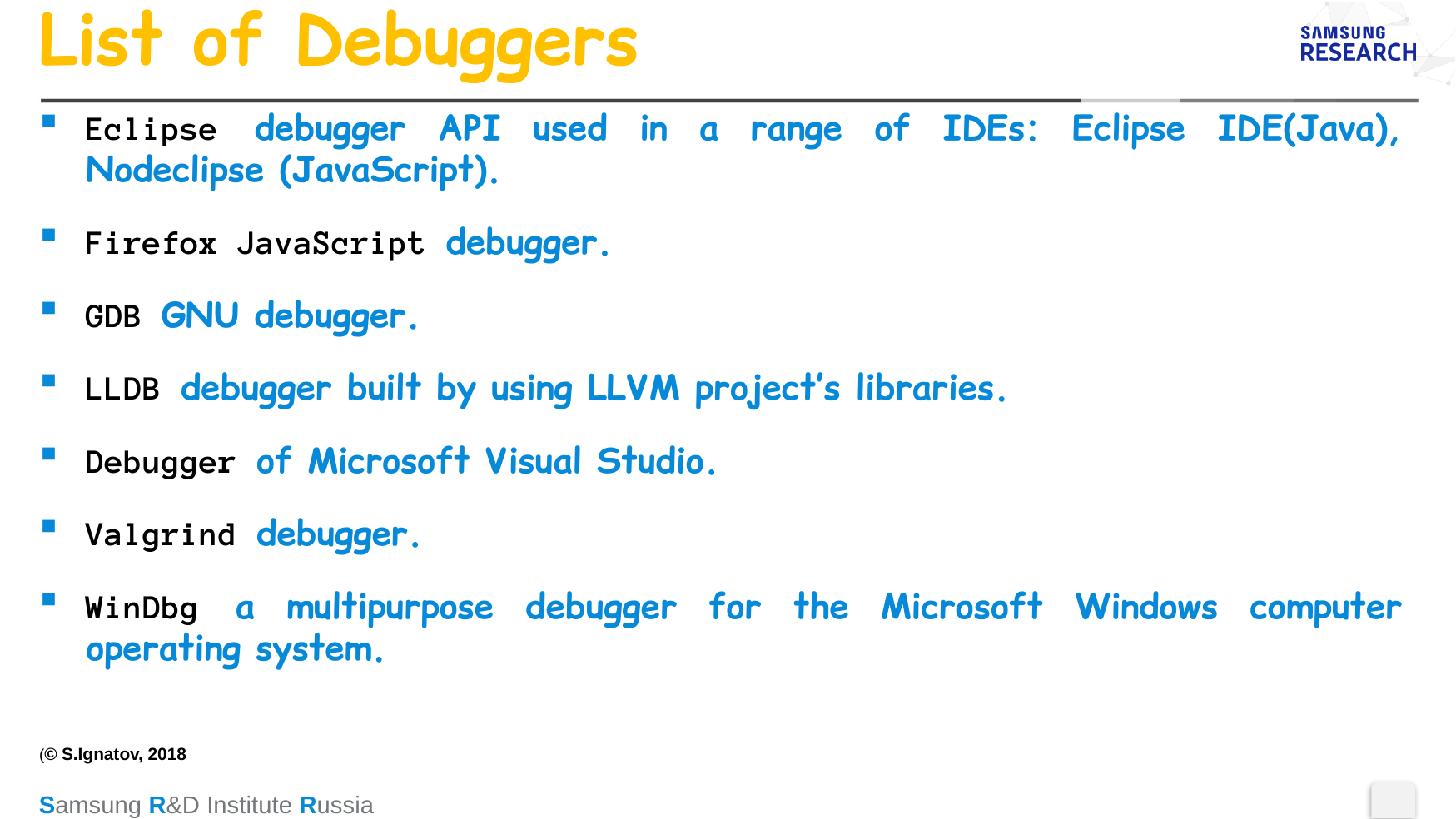

# List of Debuggers
Eclipse debugger API used in a range of IDEs: Eclipse IDE(Java), Nodeclipse (JavaScript).
Firefox JavaScript debugger.
GDB GNU debugger.
LLDB debugger built by using LLVM project’s libraries.
Debugger of Microsoft Visual Studio.
Valgrind debugger.
WinDbg a multipurpose debugger for the Microsoft Windows computer operating system.

(© S.Ignatov, 2018